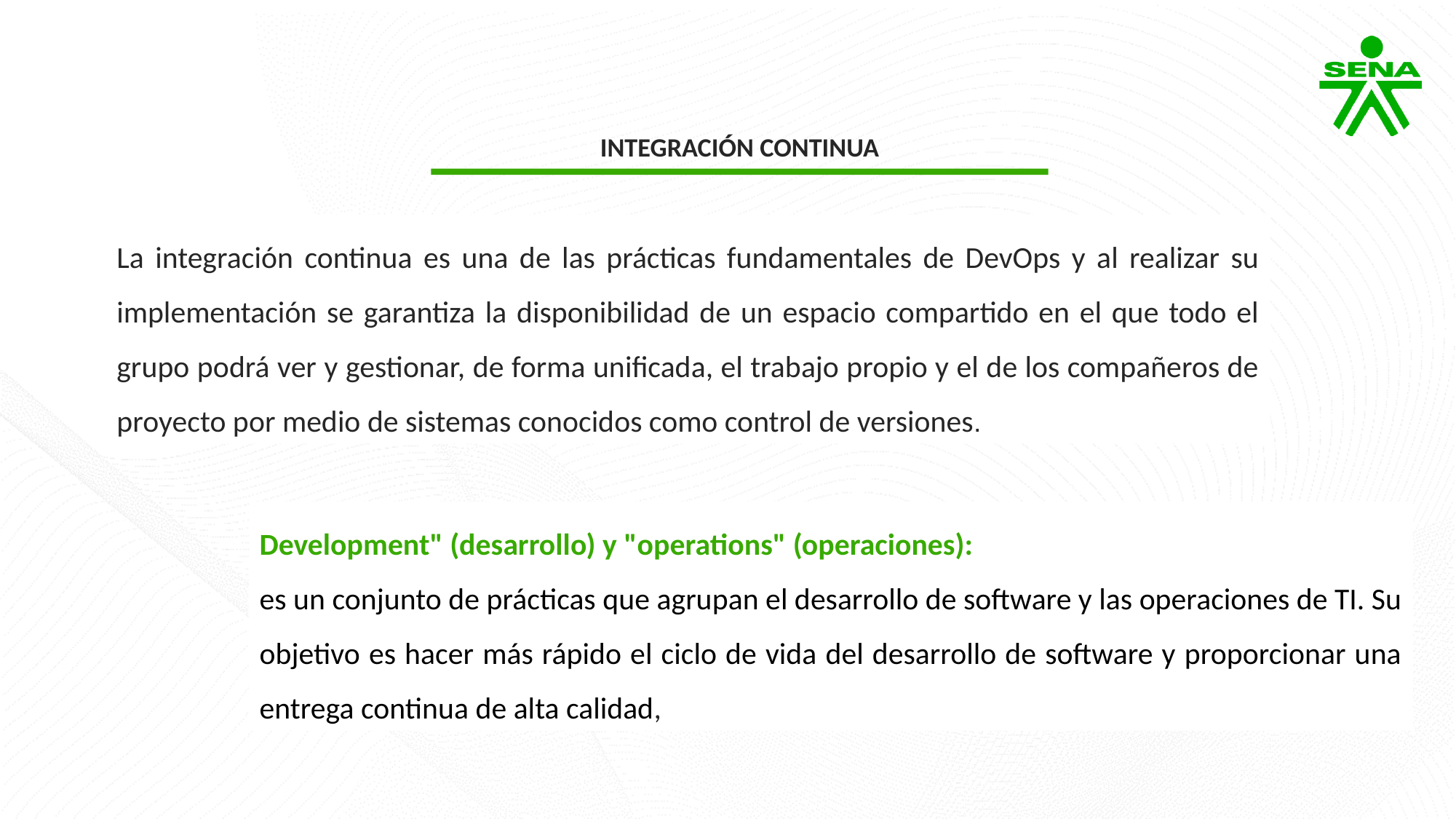

INTEGRACIÓN CONTINUA

La integración continua es una de las prácticas fundamentales de DevOps y al realizar su implementación se garantiza la disponibilidad de un espacio compartido en el que todo el grupo podrá ver y gestionar, de forma unificada, el trabajo propio y el de los compañeros de proyecto por medio de sistemas conocidos como control de versiones.
Development" (desarrollo) y "operations" (operaciones):
es un conjunto de prácticas que agrupan el desarrollo de software y las operaciones de TI. Su objetivo es hacer más rápido el ciclo de vida del desarrollo de software y proporcionar una entrega continua de alta calidad,